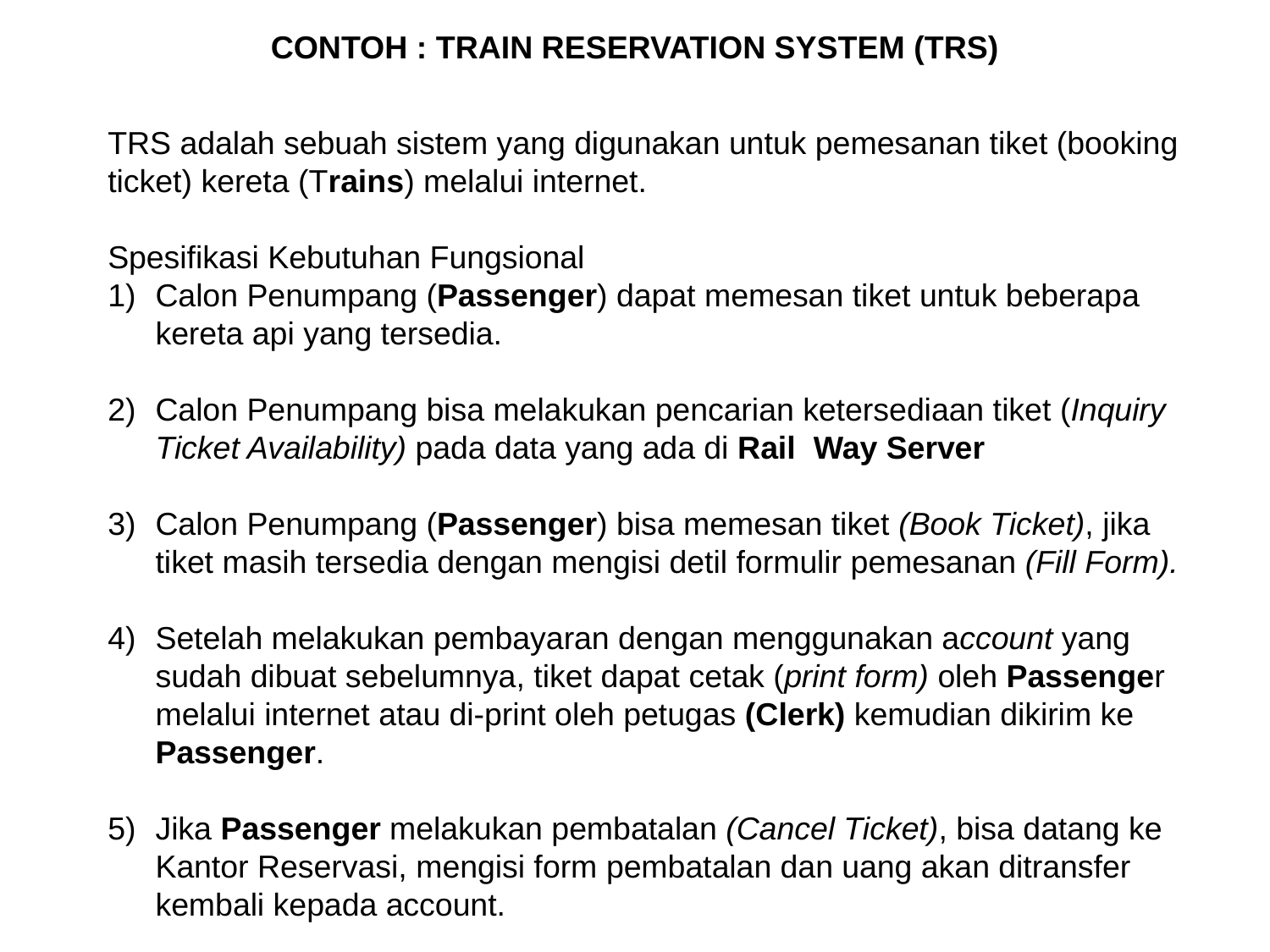

CONTOH : TRAIN RESERVATION SYSTEM (TRS)
TRS adalah sebuah sistem yang digunakan untuk pemesanan tiket (booking ticket) kereta (Trains) melalui internet.

Spesifikasi Kebutuhan Fungsional
Calon Penumpang (Passenger) dapat memesan tiket untuk beberapa kereta api yang tersedia.

Calon Penumpang bisa melakukan pencarian ketersediaan tiket (Inquiry Ticket Availability) pada data yang ada di Rail  Way Server

Calon Penumpang (Passenger) bisa memesan tiket (Book Ticket), jika tiket masih tersedia dengan mengisi detil formulir pemesanan (Fill Form).

Setelah melakukan pembayaran dengan menggunakan account yang sudah dibuat sebelumnya, tiket dapat cetak (print form) oleh Passenger melalui internet atau di-print oleh petugas (Clerk) kemudian dikirim ke Passenger.

Jika Passenger melakukan pembatalan (Cancel Ticket), bisa datang ke Kantor Reservasi, mengisi form pembatalan dan uang akan ditransfer kembali kepada account.